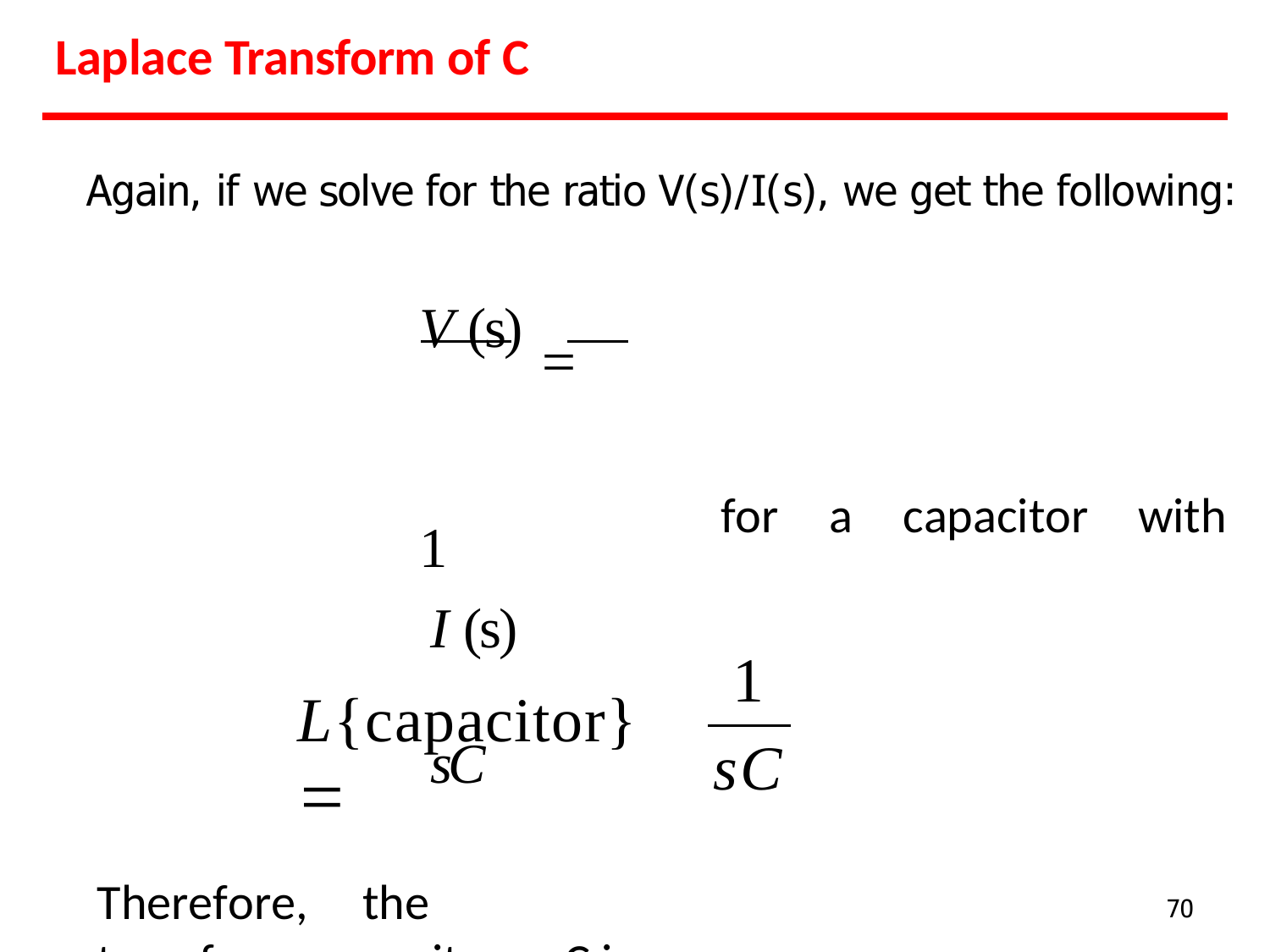

Laplace Transform of C

Again, if we solve for the ratio V(s)/I(s), we get the following:

V (s) =	1
I (s)	sC

Therefore,	the	transform  capacitance C is given by:

for	a	capacitor	with
1
L{capacitor} =

sC
70